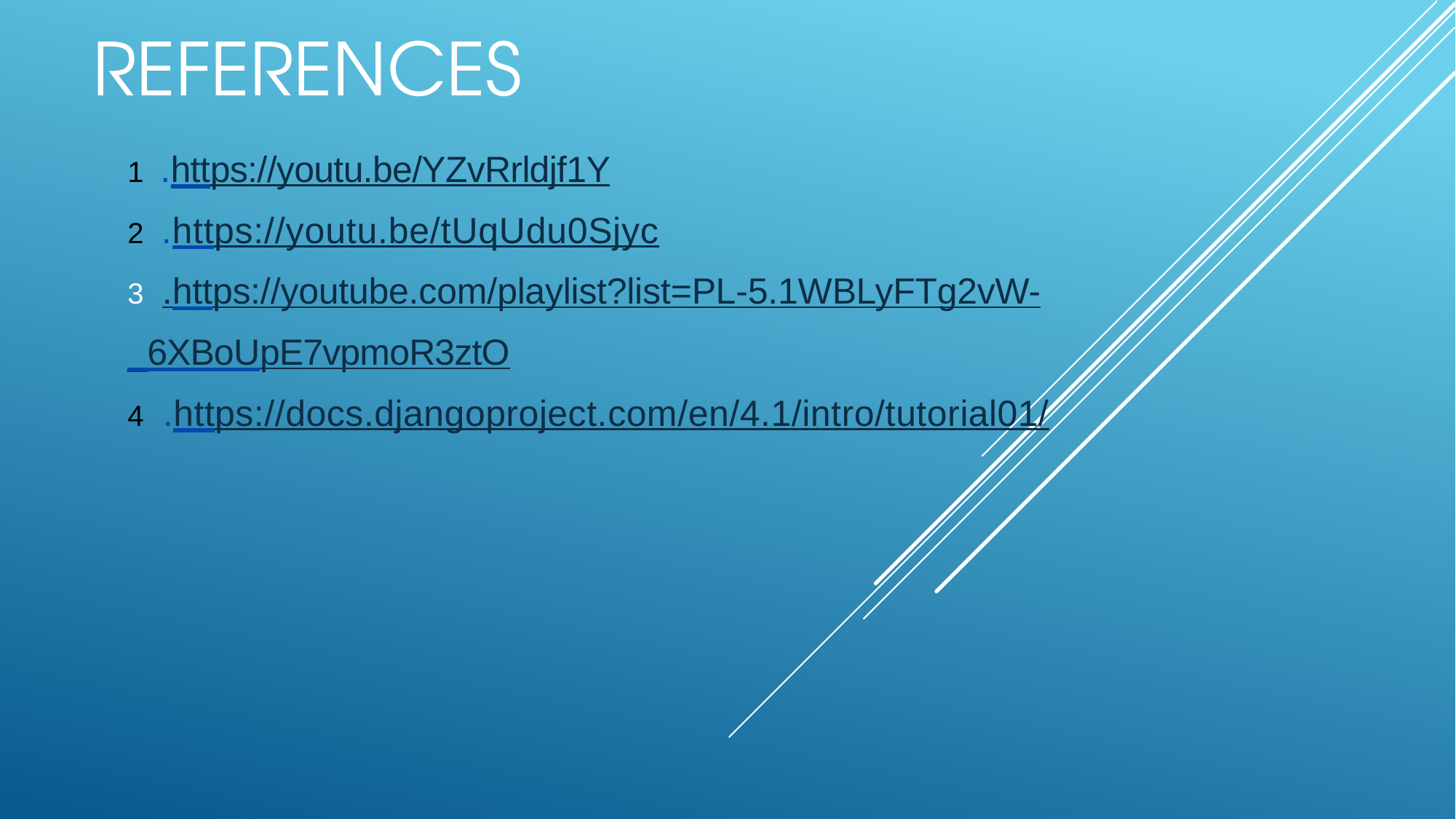

# REFERENCES
.https://youtu.be/YZvRrldjf1Y
.https://youtu.be/tUqUdu0Sjyc
.https://youtube.com/playlist?list=PL-5.1WBLyFTg2vW-
_6XBoUpE7vpmoR3ztO
.https://docs.djangoproject.com/en/4.1/intro/tutorial01/